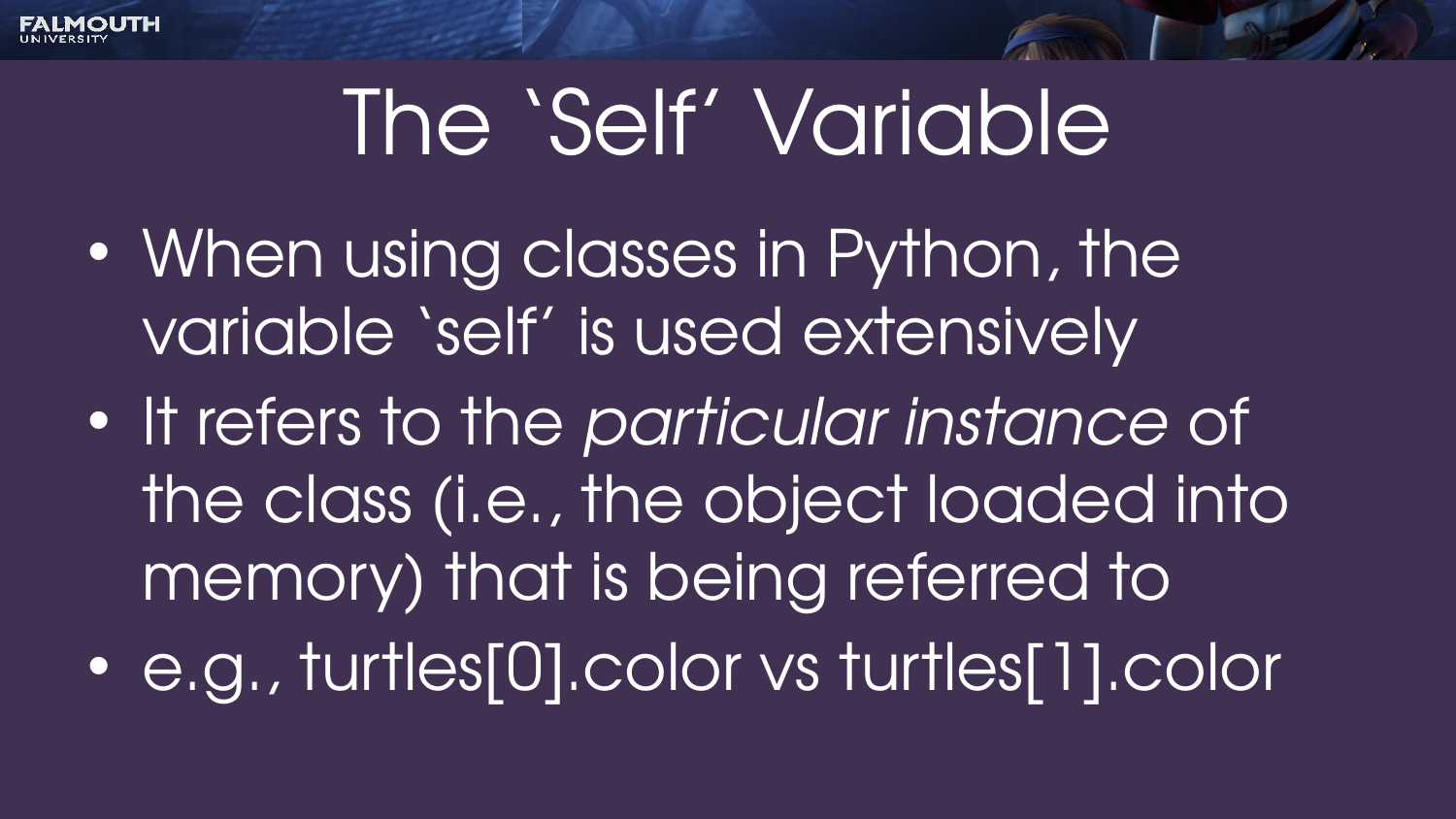

# The ‘Self’ Variable
When using classes in Python, the variable ‘self’ is used extensively
It refers to the particular instance of the class (i.e., the object loaded into memory) that is being referred to
e.g., turtles[0].color vs turtles[1].color